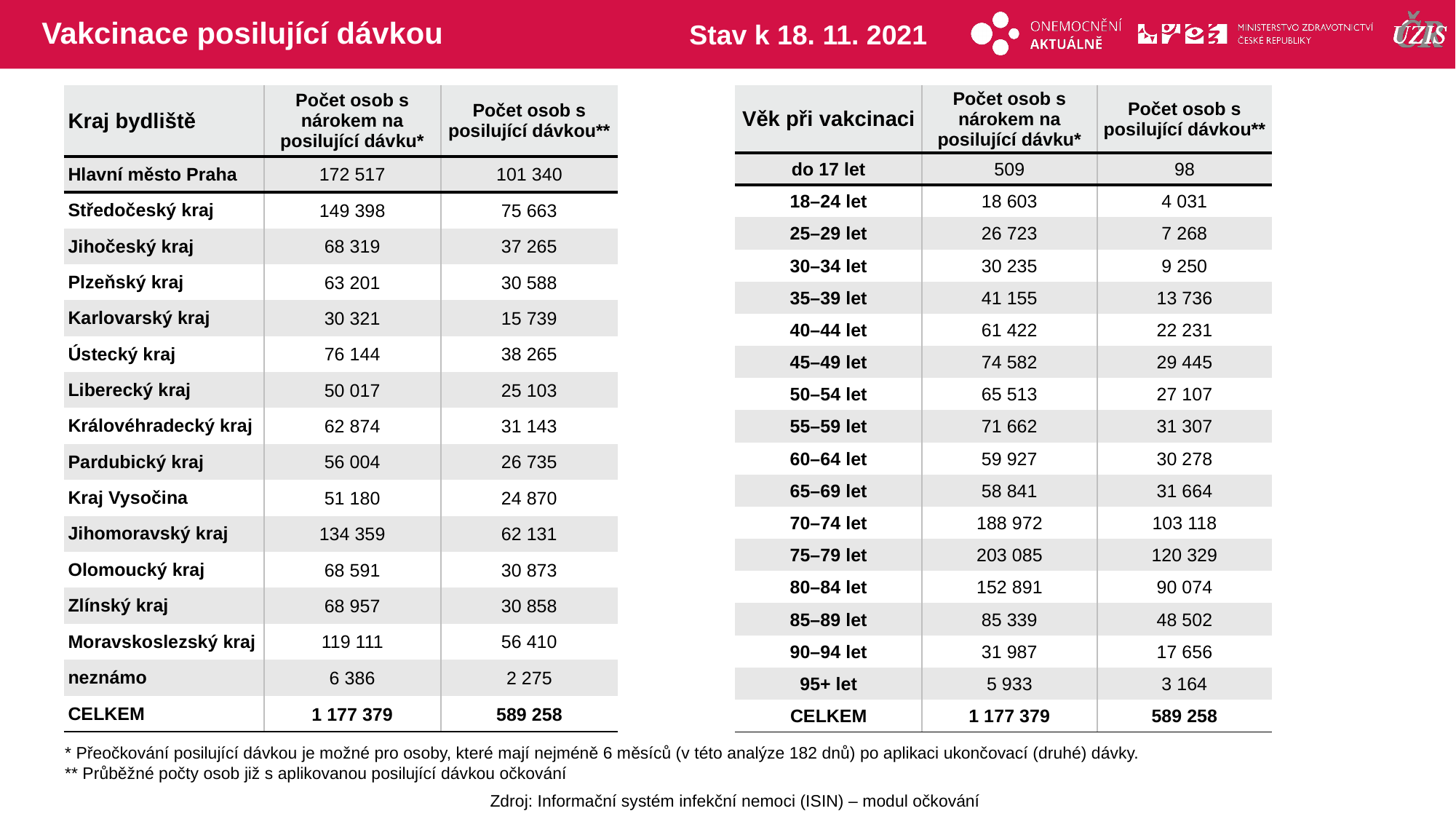

# Vakcinace posilující dávkou
Stav k 18. 11. 2021
| Věk při vakcinaci | Počet osob s nárokem na posilující dávku\* | Počet osob s posilující dávkou\*\* |
| --- | --- | --- |
| do 17 let | 509 | 98 |
| 18–24 let | 18 603 | 4 031 |
| 25–29 let | 26 723 | 7 268 |
| 30–34 let | 30 235 | 9 250 |
| 35–39 let | 41 155 | 13 736 |
| 40–44 let | 61 422 | 22 231 |
| 45–49 let | 74 582 | 29 445 |
| 50–54 let | 65 513 | 27 107 |
| 55–59 let | 71 662 | 31 307 |
| 60–64 let | 59 927 | 30 278 |
| 65–69 let | 58 841 | 31 664 |
| 70–74 let | 188 972 | 103 118 |
| 75–79 let | 203 085 | 120 329 |
| 80–84 let | 152 891 | 90 074 |
| 85–89 let | 85 339 | 48 502 |
| 90–94 let | 31 987 | 17 656 |
| 95+ let | 5 933 | 3 164 |
| CELKEM | 1 177 379 | 589 258 |
| Kraj bydliště | Počet osob s nárokem na posilující dávku\* | Počet osob s posilující dávkou\*\* |
| --- | --- | --- |
| Hlavní město Praha | 172 517 | 101 340 |
| Středočeský kraj | 149 398 | 75 663 |
| Jihočeský kraj | 68 319 | 37 265 |
| Plzeňský kraj | 63 201 | 30 588 |
| Karlovarský kraj | 30 321 | 15 739 |
| Ústecký kraj | 76 144 | 38 265 |
| Liberecký kraj | 50 017 | 25 103 |
| Královéhradecký kraj | 62 874 | 31 143 |
| Pardubický kraj | 56 004 | 26 735 |
| Kraj Vysočina | 51 180 | 24 870 |
| Jihomoravský kraj | 134 359 | 62 131 |
| Olomoucký kraj | 68 591 | 30 873 |
| Zlínský kraj | 68 957 | 30 858 |
| Moravskoslezský kraj | 119 111 | 56 410 |
| neznámo | 6 386 | 2 275 |
| CELKEM | 1 177 379 | 589 258 |
* Přeočkování posilující dávkou je možné pro osoby, které mají nejméně 6 měsíců (v této analýze 182 dnů) po aplikaci ukončovací (druhé) dávky.
** Průběžné počty osob již s aplikovanou posilující dávkou očkování
Zdroj: Informační systém infekční nemoci (ISIN) – modul očkování